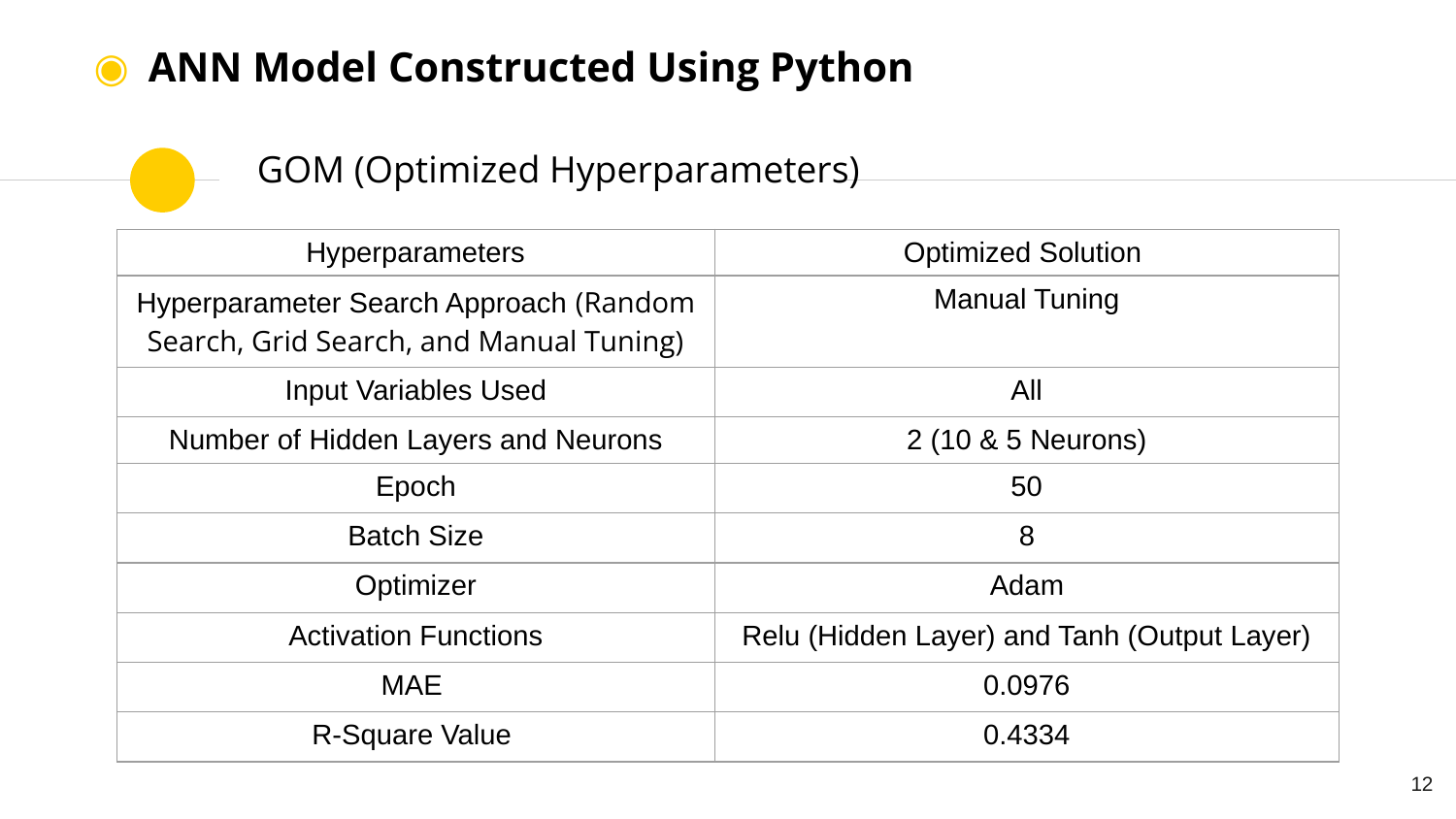

# ANN Model Constructed Using Python
GOM (Optimized Hyperparameters)
| Hyperparameters | Optimized Solution |
| --- | --- |
| Hyperparameter Search Approach (Random Search, Grid Search, and Manual Tuning) | Manual Tuning |
| Input Variables Used | All |
| Number of Hidden Layers and Neurons | 2 (10 & 5 Neurons) |
| Epoch | 50 |
| Batch Size | 8 |
| Optimizer | Adam |
| Activation Functions | Relu (Hidden Layer) and Tanh (Output Layer) |
| MAE | 0.0976 |
| R-Square Value | 0.4334 |
12